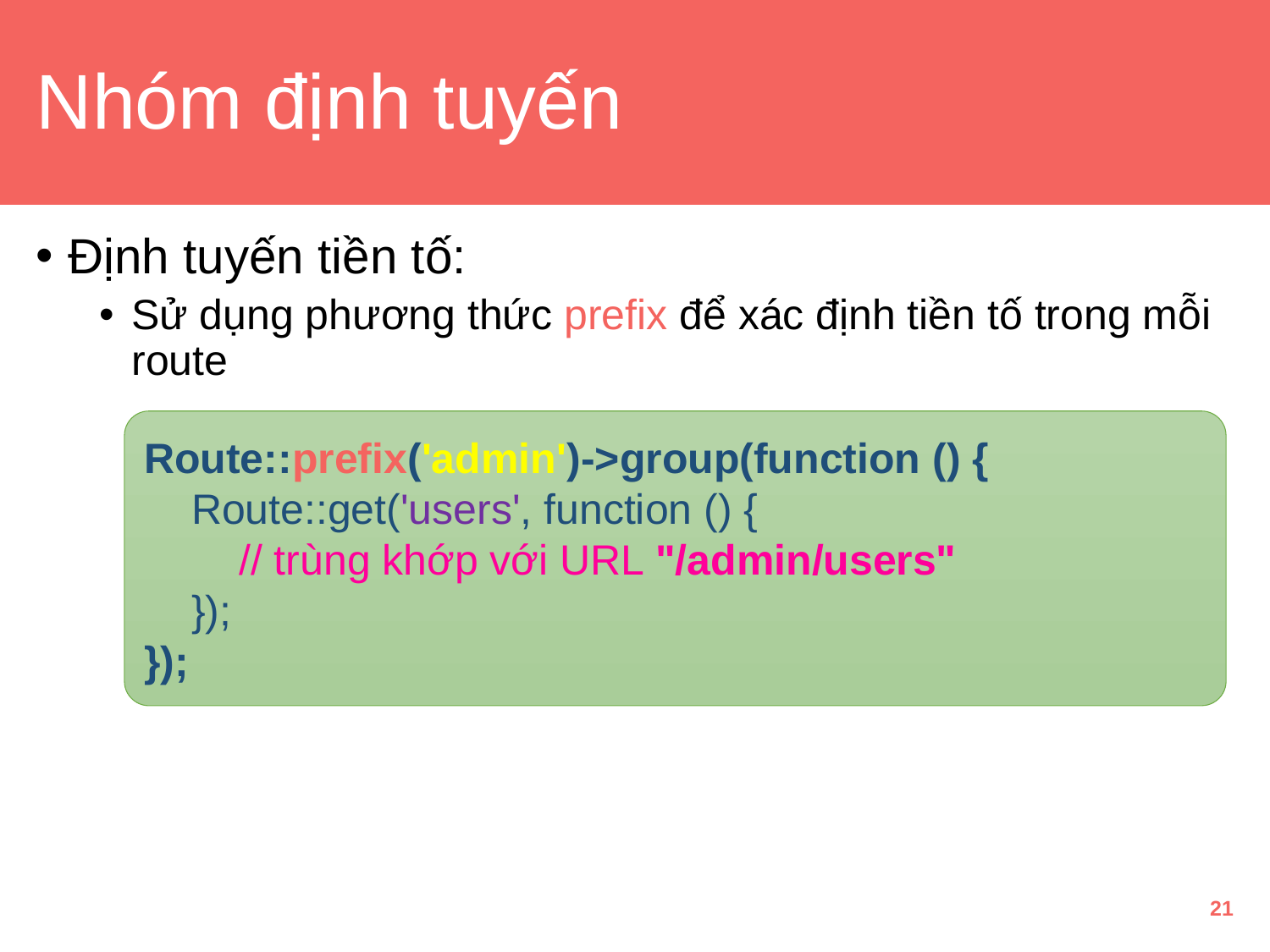

# Nhóm định tuyến
Định tuyến tiền tố:
Sử dụng phương thức prefix để xác định tiền tố trong mỗi route
Route::prefix('admin')->group(function () {
    Route::get('users', function () {
        // trùng khớp với URL "/admin/users"
    });
});
21